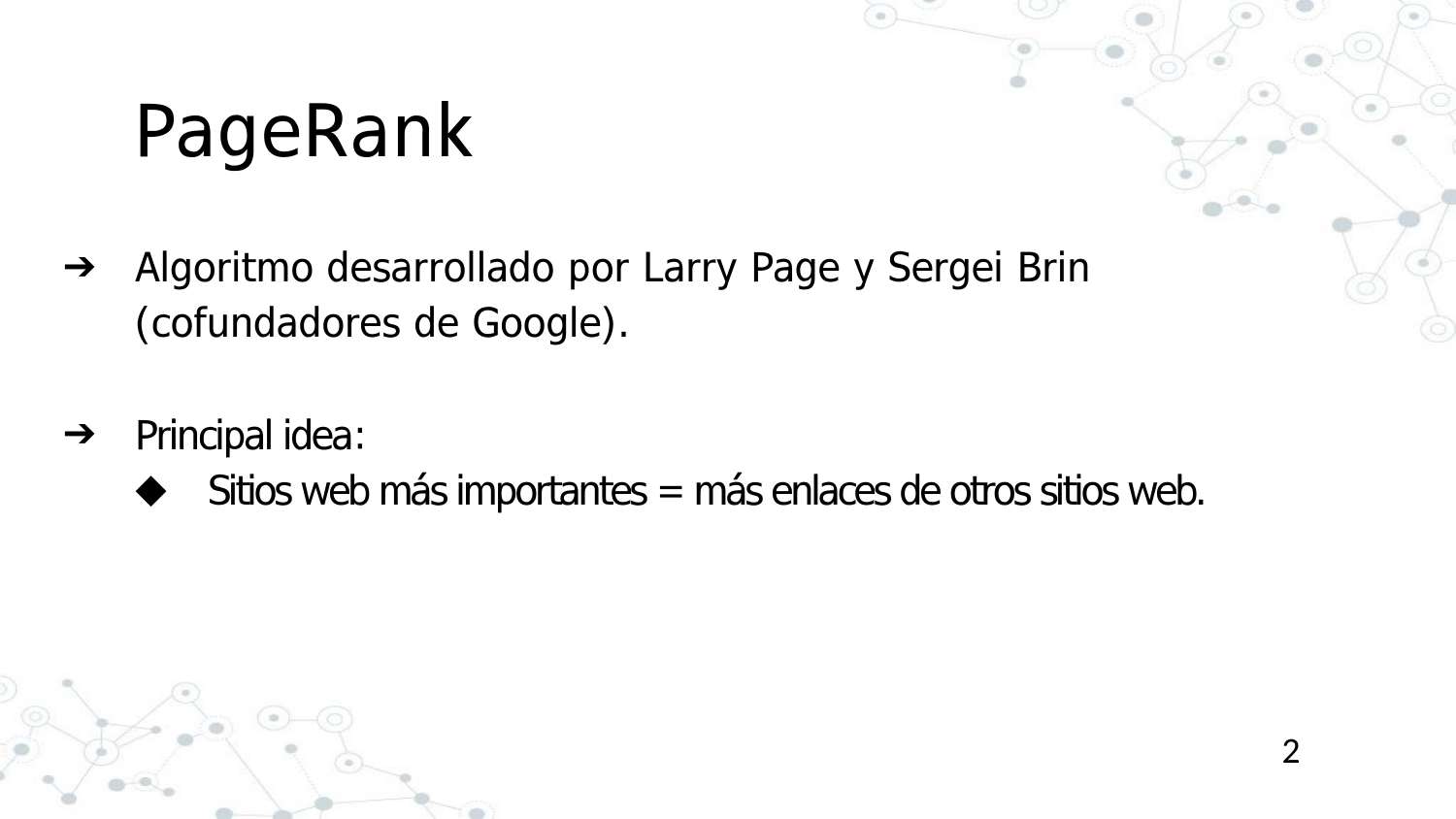

# PageRank
Algoritmo desarrollado por Larry Page y Sergei Brin (cofundadores de Google).

Principal idea:
Sitios web más importantes = más enlaces de otros sitios web.
2